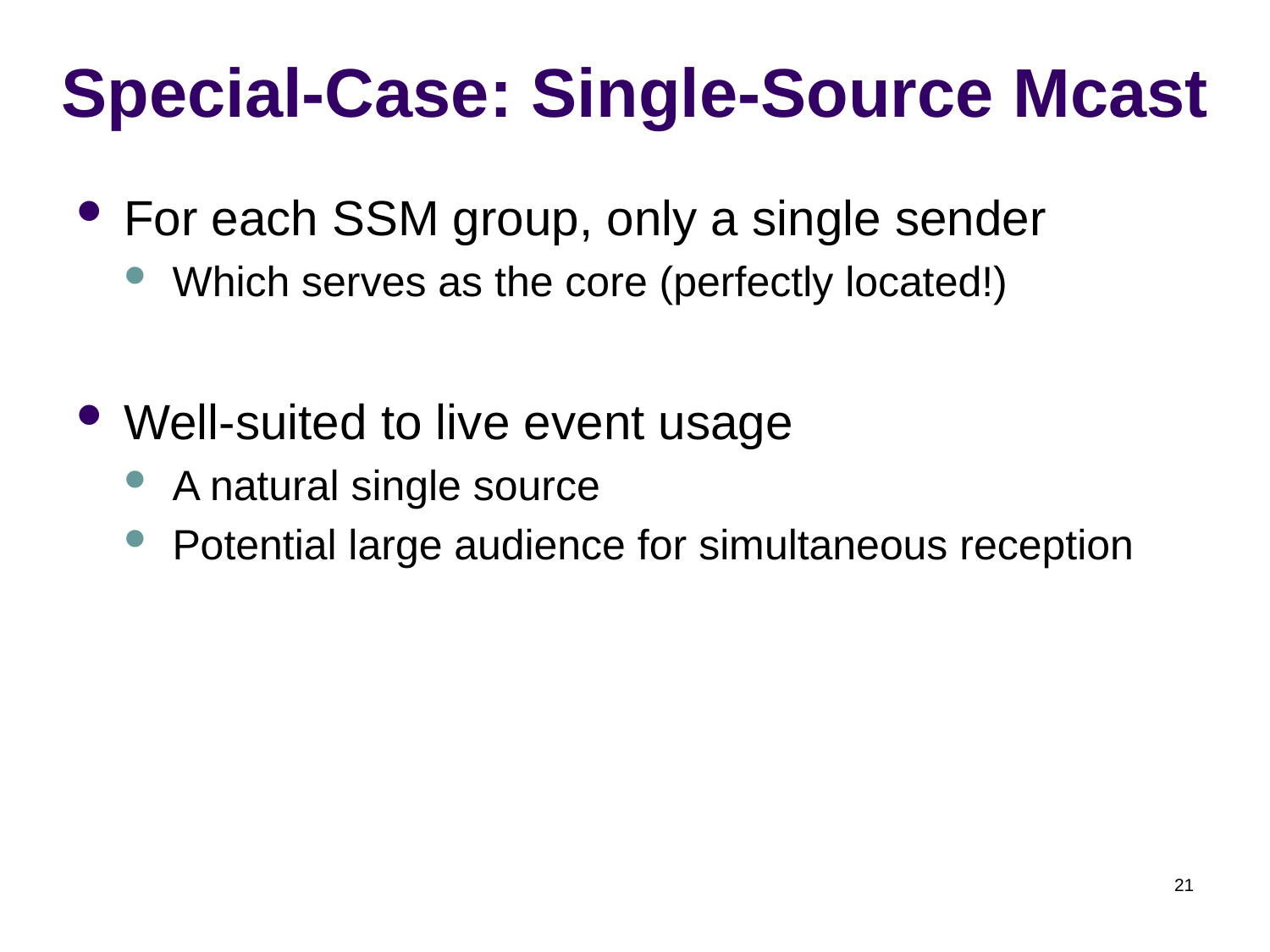

# Special-Case: Single-Source Mcast
For each SSM group, only a single sender
Which serves as the core (perfectly located!)

Well-suited to live event usage
A natural single source
Potential large audience for simultaneous reception
21